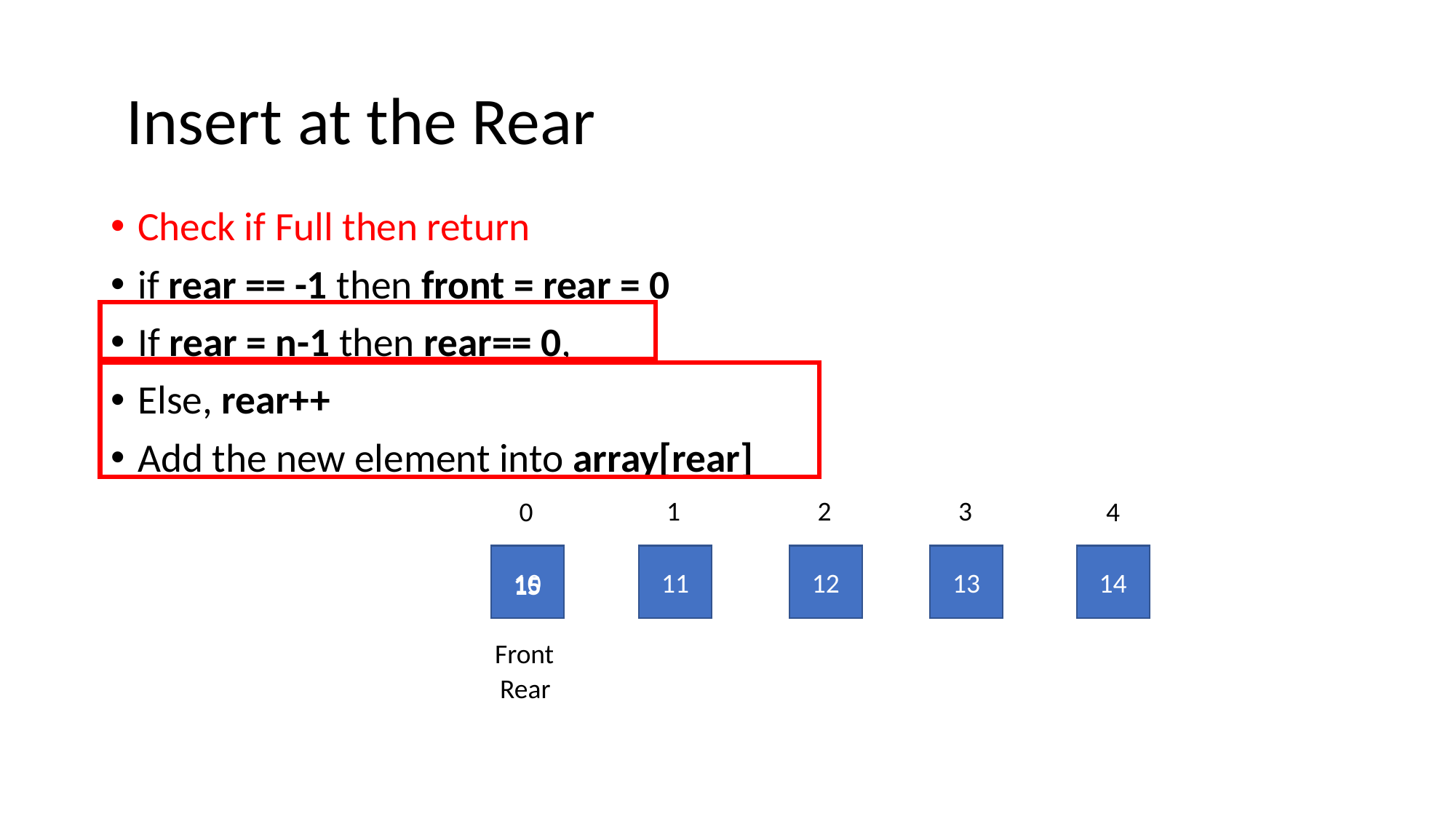

# Insert at the Rear
Check if Full then return
if rear == -1 then front = rear = 0
If rear = n-1 then rear== 0,
Else, rear++
Add the new element into array[rear]

1
2
3
0
4
10
11
12
13
14
15
Front
Rear